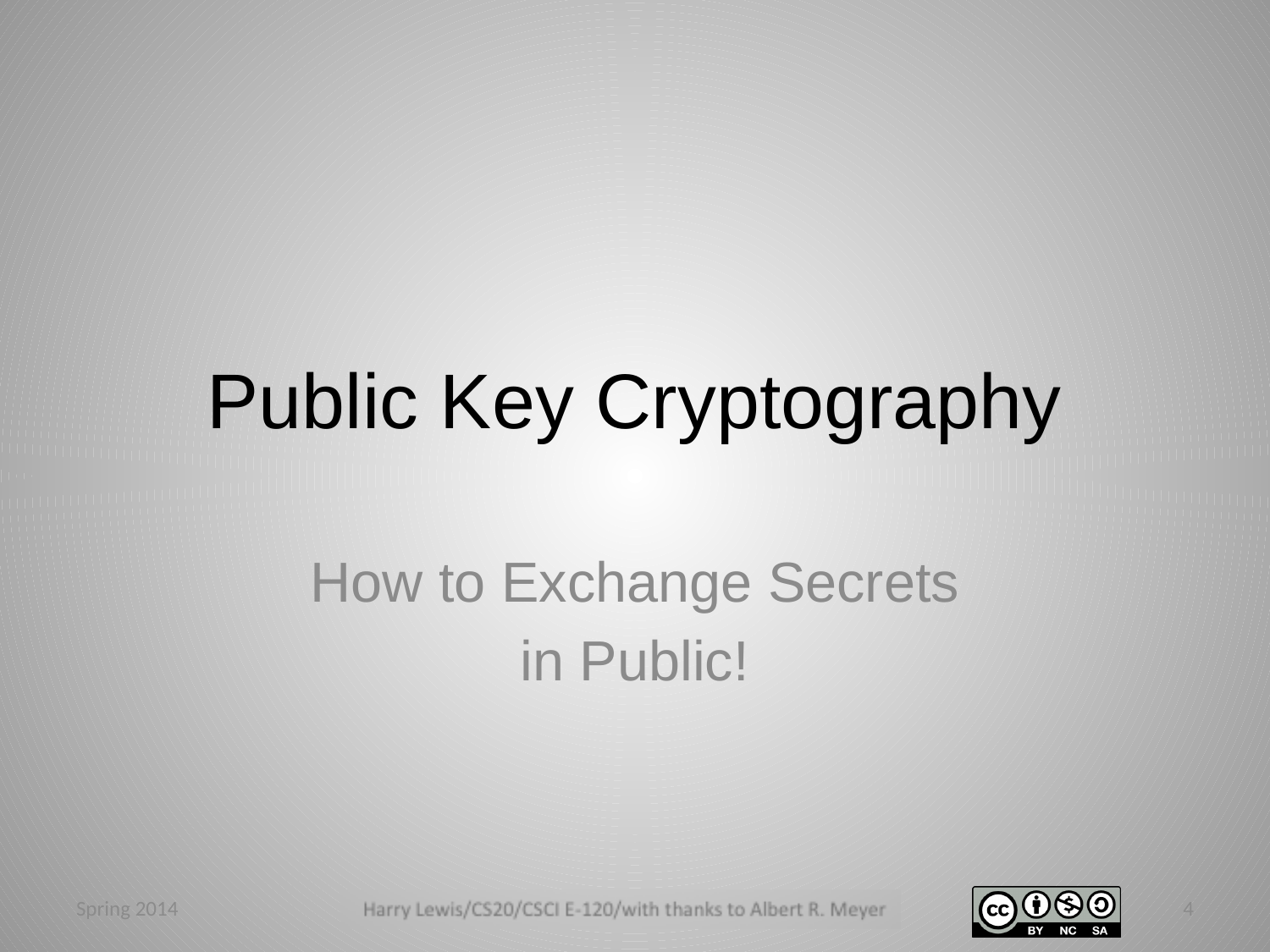

# Public Key Cryptography
How to Exchange Secrets
in Public!
Spring 2014
4